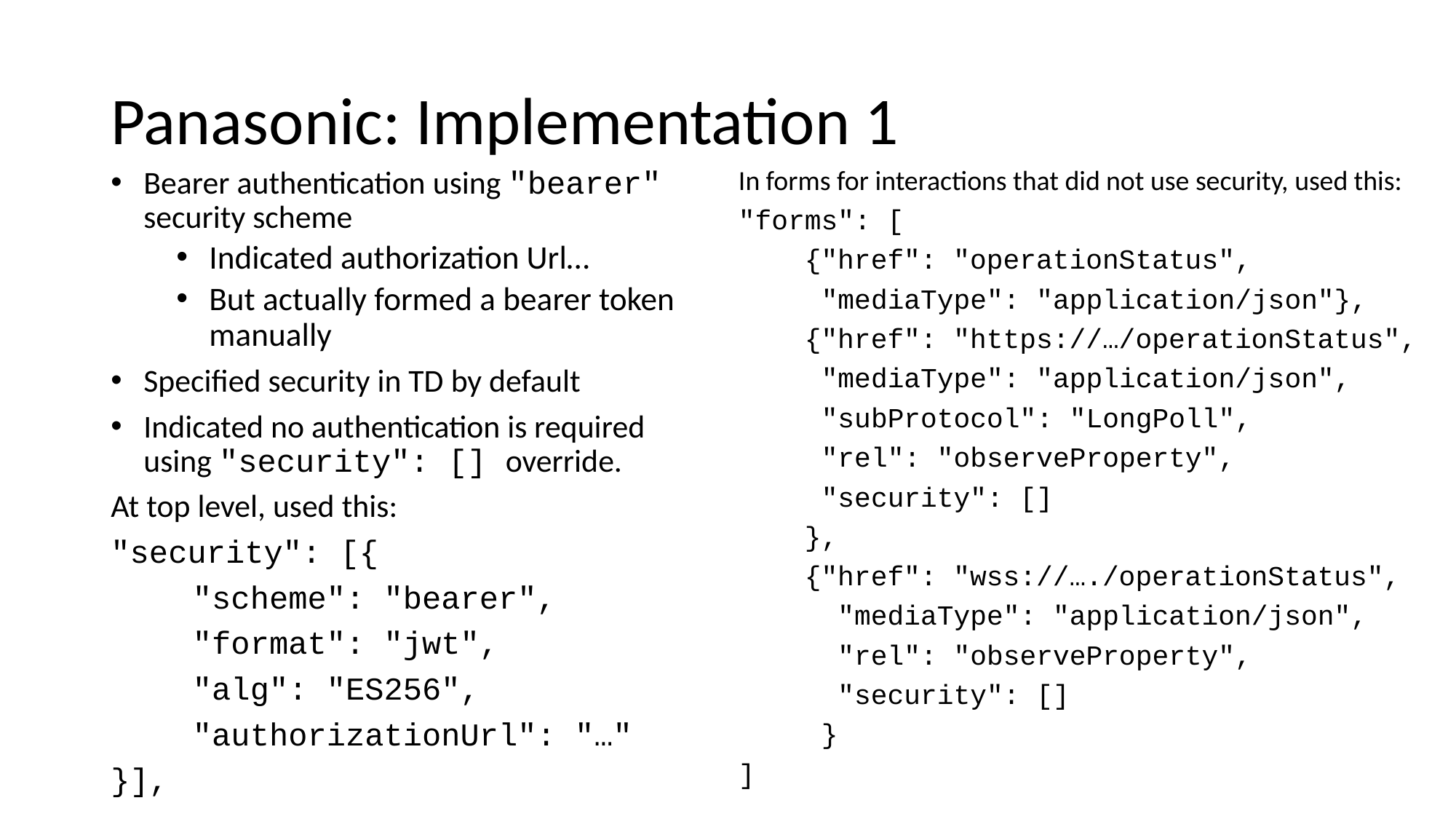

# Panasonic: Implementation 1
Bearer authentication using "bearer" security scheme
Indicated authorization Url…
But actually formed a bearer token manually
Specified security in TD by default
Indicated no authentication is required using "security": [] override.
At top level, used this:
"security": [{
	"scheme": "bearer",
	"format": "jwt",
	"alg": "ES256",
	"authorizationUrl": "…"
}],

In forms for interactions that did not use security, used this:
"forms": [
    {"href": "operationStatus",
     "mediaType": "application/json"},
    {"href": "https://…/operationStatus",
     "mediaType": "application/json",
     "subProtocol": "LongPoll",
     "rel": "observeProperty",
     "security": []
    },
    {"href": "wss://…./operationStatus",
      "mediaType": "application/json",
      "rel": "observeProperty",
      "security": []
     }
]